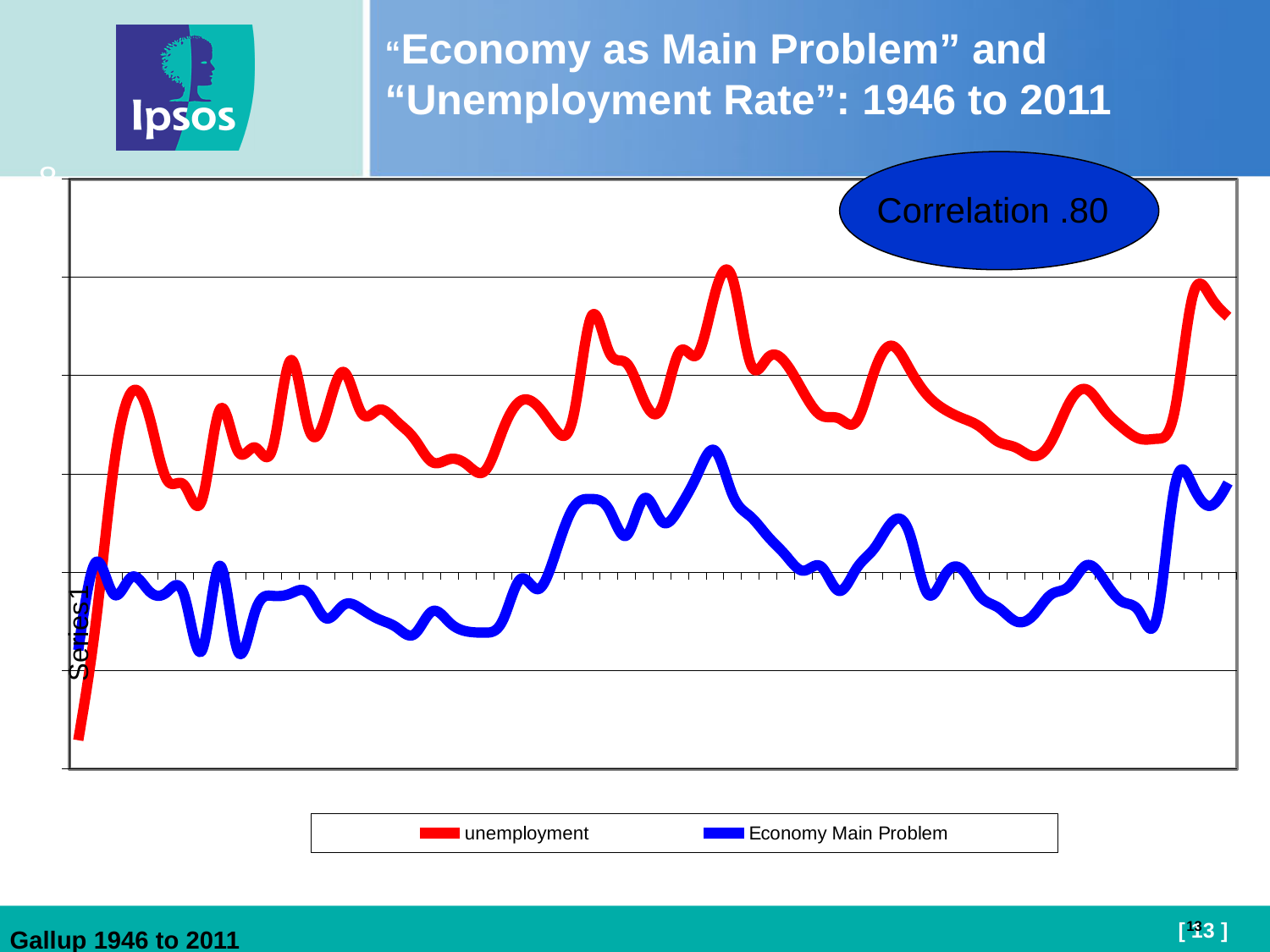

“Economy as Main Problem” and “Unemployment Rate”: 1946 to 2011

### Chart

| Category | unemployment | Economy Main Problem |
|---|---|---|
|  | -3.4129616951846518 | -1.5828597873721106 |
|  | -1.0 | 0.2102821724245985 |
|  | 2.126985054288734 | -0.443180524424051 |
|  | 3.663140926830599 | -0.09805179241758658 |
|  | 3.190477581433101 | -0.3788102952015006 |
|  | 1.8906533815899857 | -0.4049582852003174 |
|  | 1.7724875452406121 | -0.47857358617254997 |
|  | 1.477072954367176 | -1.5828597873721106 |
|  | 3.308643417782475 | 0.13491473968263906 |
|  | 2.4814825633368565 | -1.5828597873721106 |
|  | 2.540565481511543 | -0.7943747243510135 |
|  | 2.540565481511543 | -0.4773986272210852 |
|  | 4.313053026752155 | -0.43024051597173885 |
|  | 2.954145908734353 | -0.4213046439461283 |
|  | 3.190477581433101 | -0.9317727750700655 |
|  | 4.076721354053412 | -0.662325828858367 |
|  | 3.249560499607788 | -0.7442843690517416 |
|  | 3.308643417782475 | -0.9538135620674927 |
|  | 3.072311745083727 | -1.120381514755273 |
|  | 2.717814236035604 | -1.256751991724663 |
|  | 2.245150890638108 | -0.7926071325950855 |
|  | 2.304233808812801 | -1.024063739376102 |
|  | 2.1860679724634213 | -1.2022895523270472 |
|  | 2.067902136114047 | -1.2249899654024878 |
|  | 2.8950629905596523 | -0.9755348426833833 |
|  | 3.485892172306538 | -0.1359184519586409 |
|  | 3.367726335957163 | -0.3402118629801469 |
|  | 2.8950629905596523 | 0.4088090085922068 |
|  | 3.190477581433101 | 1.3209275812825285 |
|  | 5.199296799372475 | 1.4929508477686388 |
|  | 4.490301781276219 | 1.279010405356162 |
|  | 4.253970108577468 | 0.7524175086219955 |
|  | 3.485892172306538 | 1.5073956282114218 |
|  | 3.367726335957163 | 1.0332842313093318 |
|  | 4.490301781276219 | 1.3191033029105175 |
|  | 4.4312188631015434 | 1.9836559631958022 |
|  | 5.671960144769957 | 2.4769222830039928 |
|  | 5.967374735643392 | 1.5715906442570018 |
|  | 4.253970108577468 | 1.137968951221824 |
|  | 4.3721359449268355 | 0.7272538044114667 |
|  | 4.253970108577468 | 0.34689691717600885 |
|  | 3.663140926830599 | 0.03387342318543454 |
|  | 3.190477581433101 | 0.1177386950105734 |
|  | 3.131394663258414 | -0.37504836522532026 |
|  | 3.072311745083727 | 0.07928970932252138 |
|  | 4.076721354053412 | 0.4850473538902959 |
|  | 4.6084676176255845 | 1.0213336619740434 |
|  | 4.135804272228074 | 0.7923197330131769 |
|  | 3.6040580086559166 | -0.4264322060369488 |
|  | 3.308643417782475 | -0.051800667025511796 |
|  | 3.131394663258414 | 0.047735877481220414 |
|  | 2.954145908734353 | -0.4884782840002461 |
|  | 2.6587313178609286 | -0.7122461243093988 |
|  | 2.540565481511543 | -0.9925923607945495 |
|  | 2.3633167269874926 | -0.8709789559892519 |
|  | 2.6587313178609286 | -0.44947789213760253 |
|  | 3.4268092541318467 | -0.28500425224752285 |
|  | 3.7222238450052845 | 0.14435048459549643 |
|  | 3.308643417782475 | -0.1591084312638592 |
|  | 2.954145908734353 | -0.5931578505840006 |
|  | 2.717814236035604 | -0.8041351289741434 |
|  | 2.717814236035604 | -0.8826770122165533 |
|  | 3.308643417782475 | 1.7668038900483298 |
|  | 5.61287722659524 | 1.7668038900483298 |
|  | 5.61287722659524 | 1.3545375912888948 |
|  | 5.199296799372475 | 1.8183371773932637 |
Correlation .80
13
Gallup 1946 to 2011